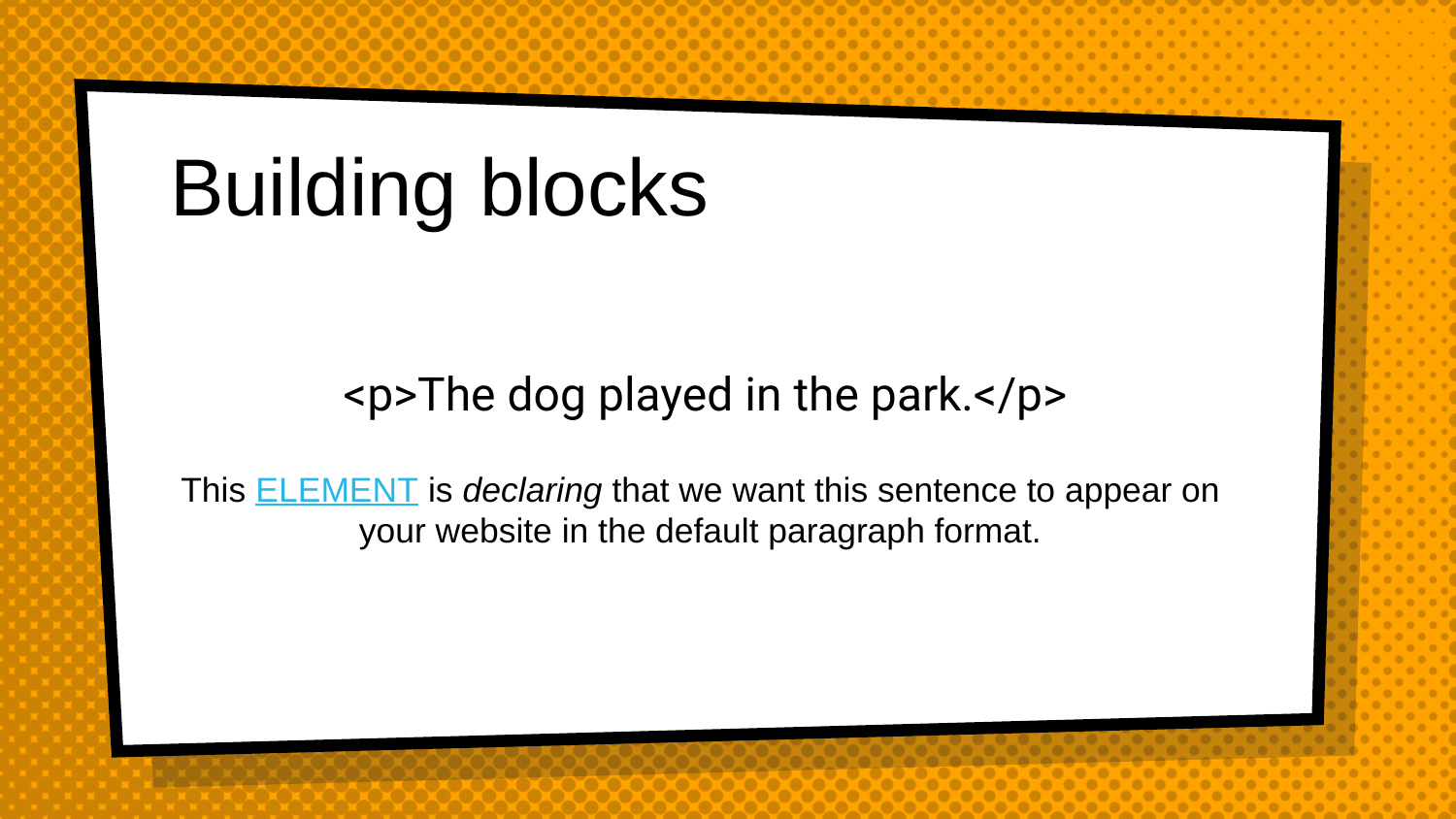

# Building blocks
<p>The dog played in the park.</p>
This ELEMENT is declaring that we want this sentence to appear on your website in the default paragraph format.